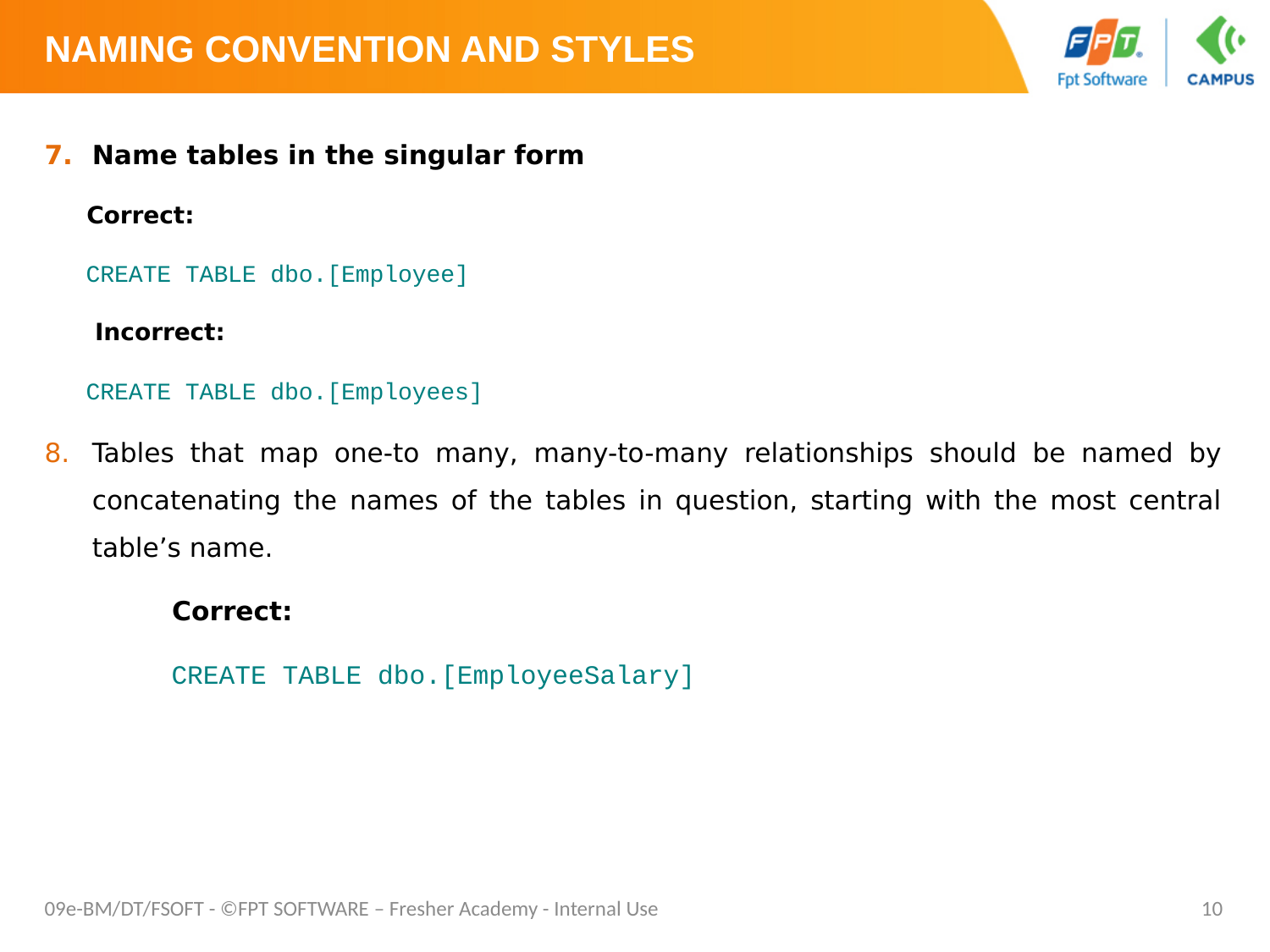

# Naming convention and styles
Name tables in the singular form
Correct:
CREATE TABLE dbo.[Employee]
 Incorrect:
CREATE TABLE dbo.[Employees]
Tables that map one-to many, many-to-many relationships should be named by concatenating the names of the tables in question, starting with the most central table’s name.
	Correct:
	CREATE TABLE dbo.[EmployeeSalary]
09e-BM/DT/FSOFT - ©FPT SOFTWARE – Fresher Academy - Internal Use
10